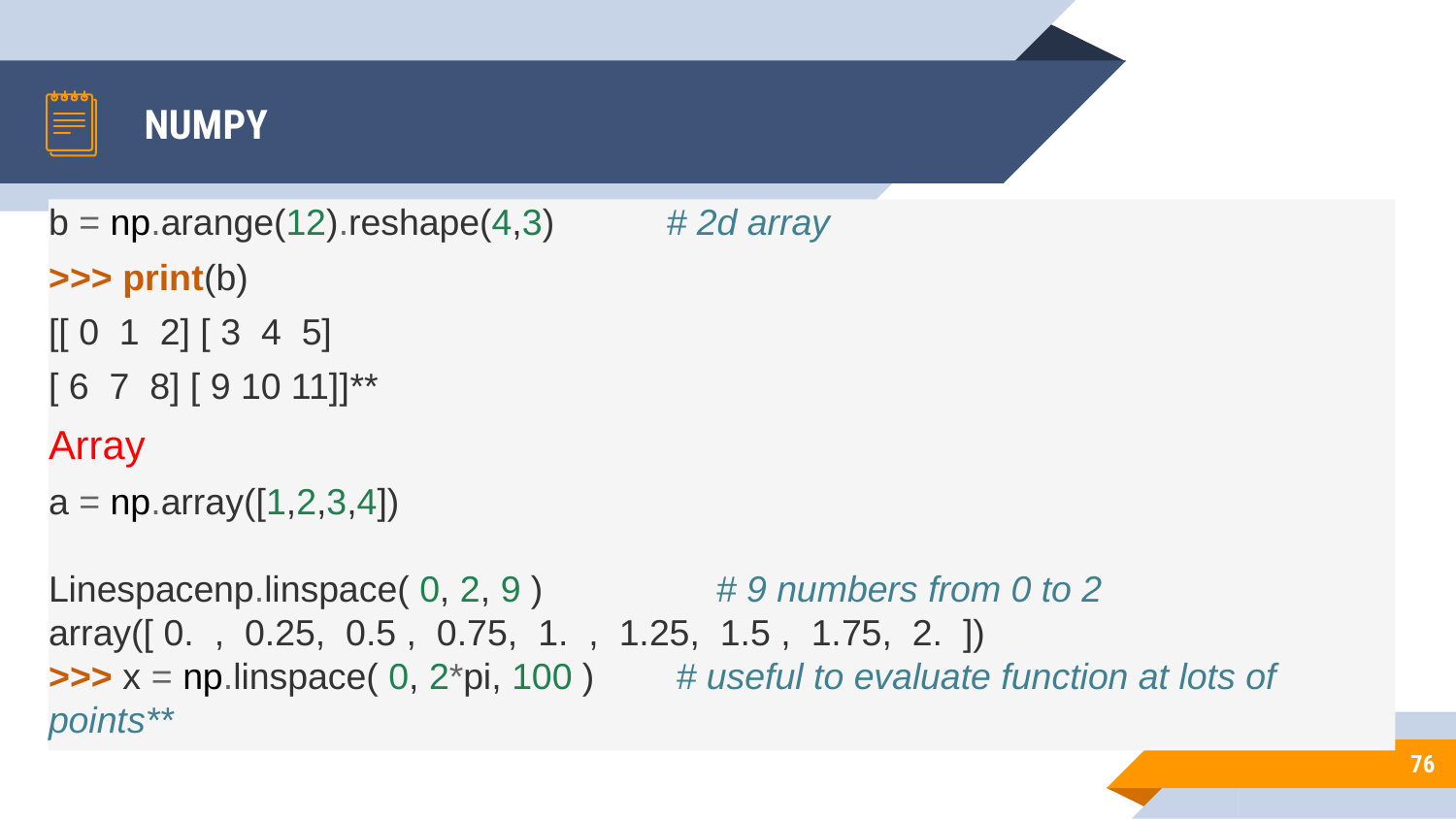

# NUMPY

b = np.arange(12).reshape(4,3)           # 2d array
>>> print(b)
[[ 0  1  2] [ 3  4  5]
[ 6  7  8] [ 9 10 11]]**
Array
a = np.array([1,2,3,4])

Linespacenp.linspace( 0, 2, 9 )                 # 9 numbers from 0 to 2
array([ 0.  ,  0.25,  0.5 ,  0.75,  1.  ,  1.25,  1.5 ,  1.75,  2.  ])
>>> x = np.linspace( 0, 2*pi, 100 )        # useful to evaluate function at lots of points**

76